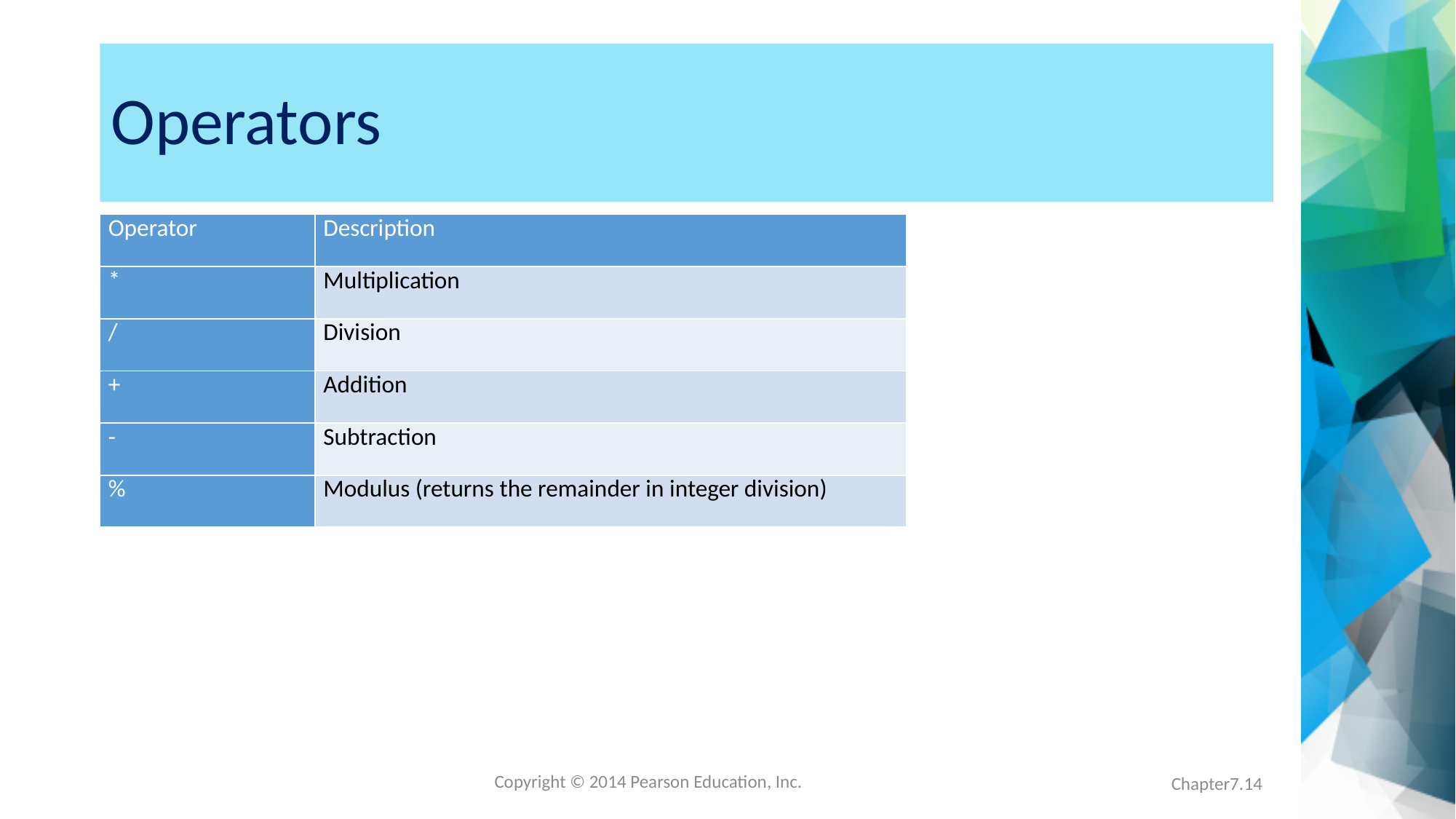

# Operators
| Operator | Description |
| --- | --- |
| \* | Multiplication |
| / | Division |
| + | Addition |
| - | Subtraction |
| % | Modulus (returns the remainder in integer division) |
Chapter7.14